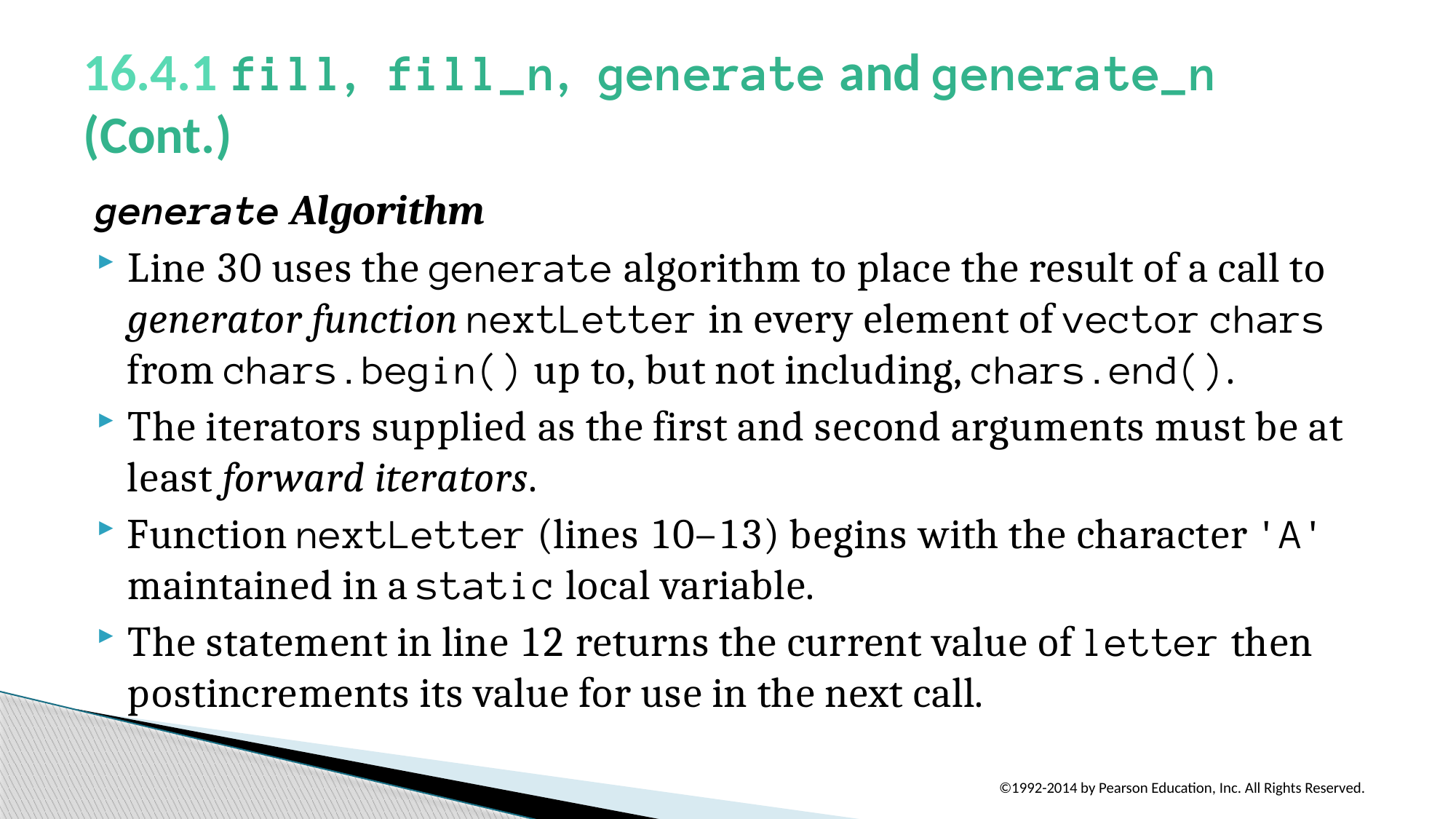

# 16.4.1 fill, fill_n, generate and generate_n (Cont.)
generate Algorithm
Line 30 uses the generate algorithm to place the result of a call to generator function nextLetter in every element of vector chars from chars.begin() up to, but not including, chars.end().
The iterators supplied as the first and second arguments must be at least forward iterators.
Function nextLetter (lines 10–13) begins with the character 'A' maintained in a static local variable.
The statement in line 12 returns the current value of letter then postincrements its value for use in the next call.
©1992-2014 by Pearson Education, Inc. All Rights Reserved.